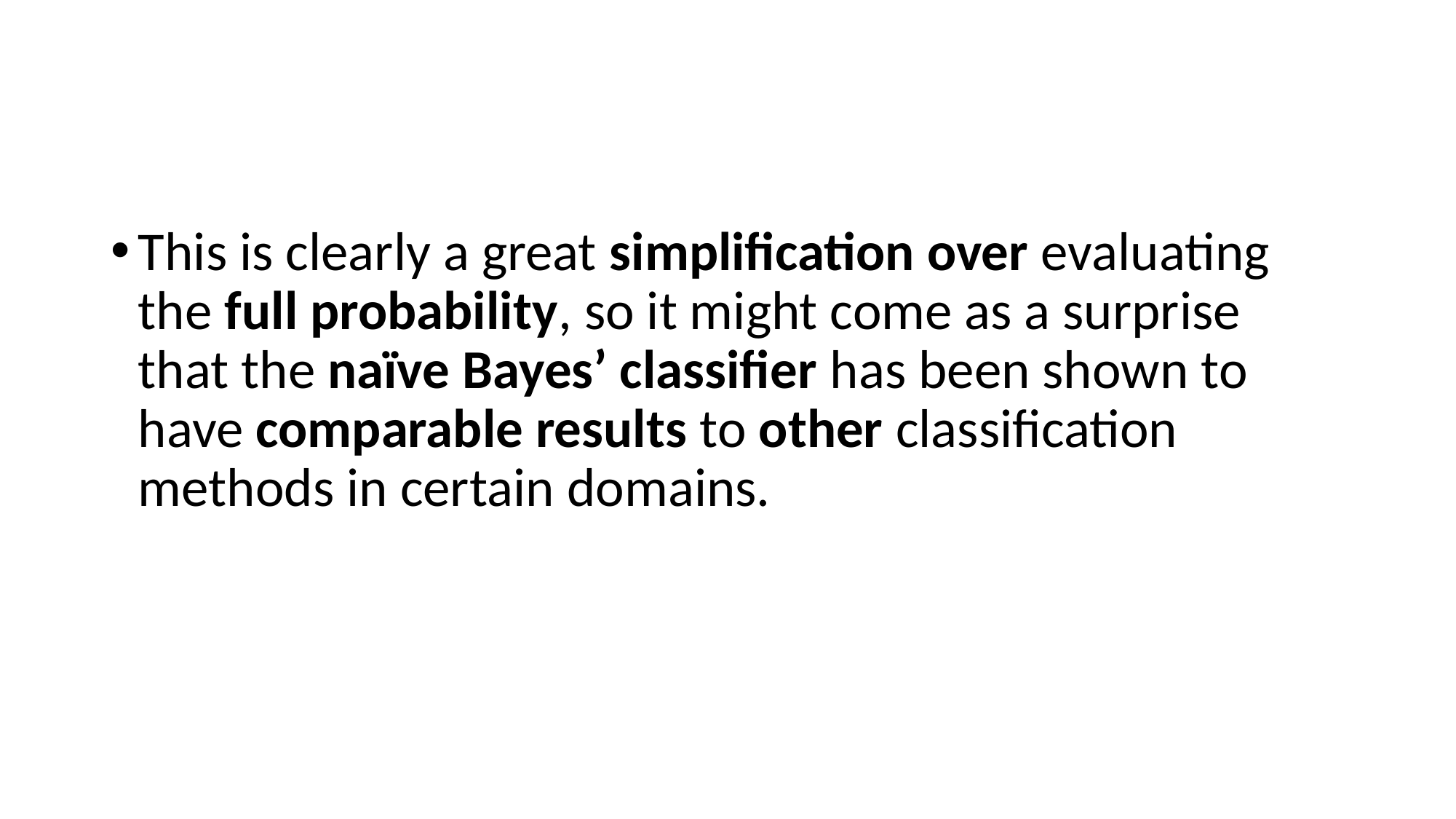

#
This is clearly a great simplification over evaluating the full probability, so it might come as a surprise that the naïve Bayes’ classifier has been shown to have comparable results to other classification methods in certain domains.